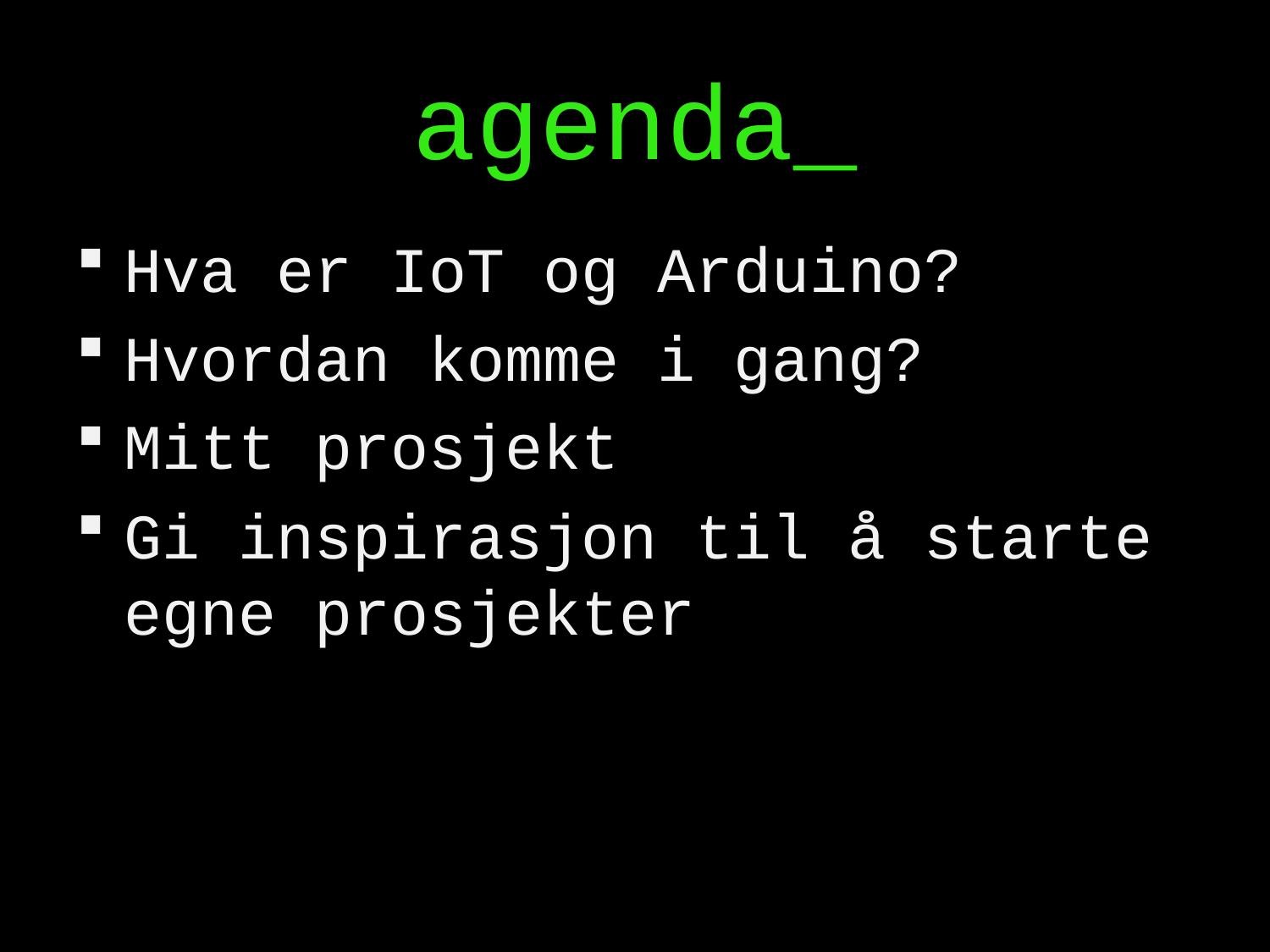

# agenda_
Hva er IoT og Arduino?
Hvordan komme i gang?
Mitt prosjekt
Gi inspirasjon til å starte egne prosjekter